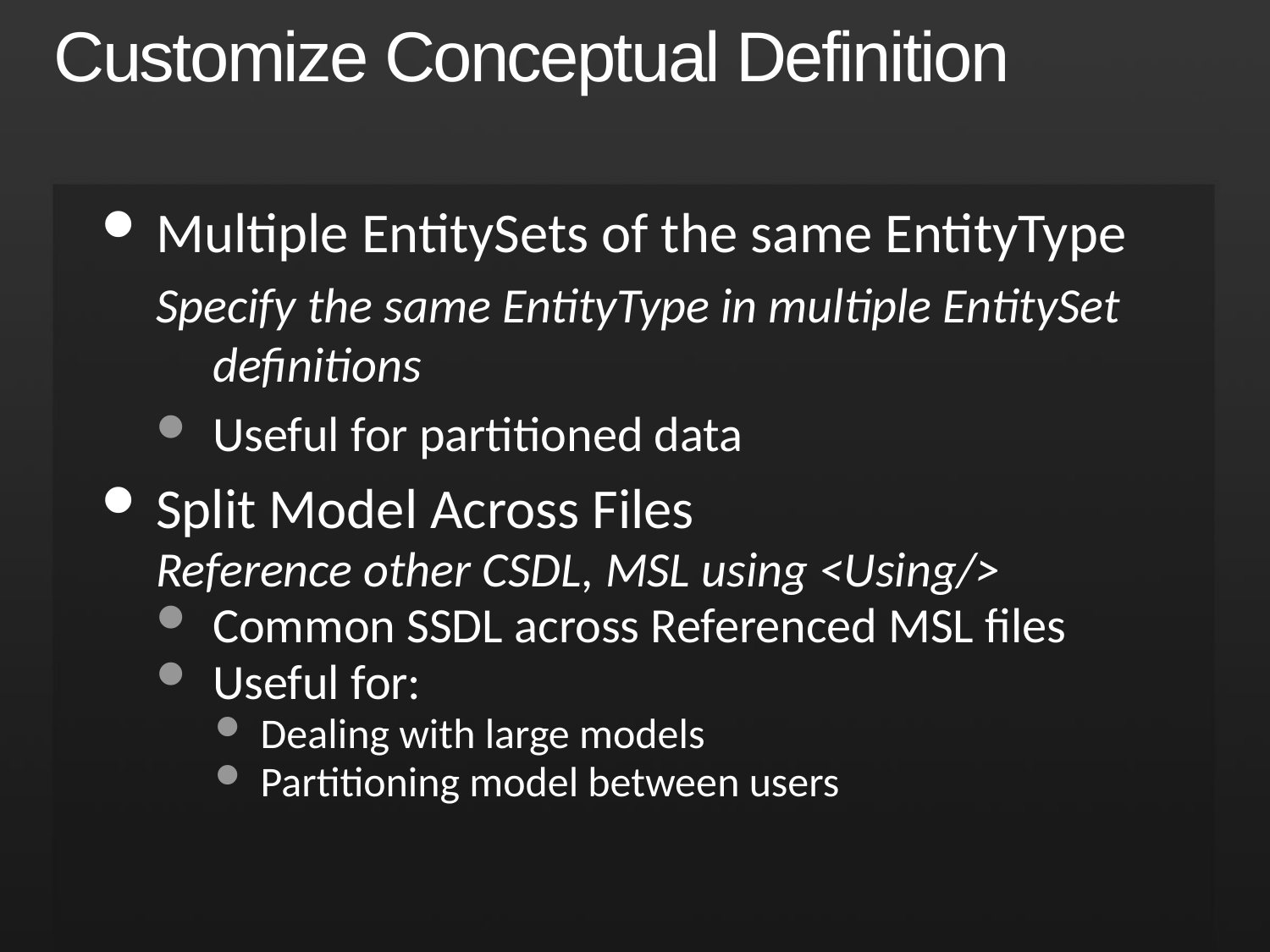

# Customize Conceptual Definition
Multiple EntitySets of the same EntityType
Specify the same EntityType in multiple EntitySet definitions
Useful for partitioned data
Split Model Across Files
Reference other CSDL, MSL using <Using/>
Common SSDL across Referenced MSL files
Useful for:
Dealing with large models
Partitioning model between users